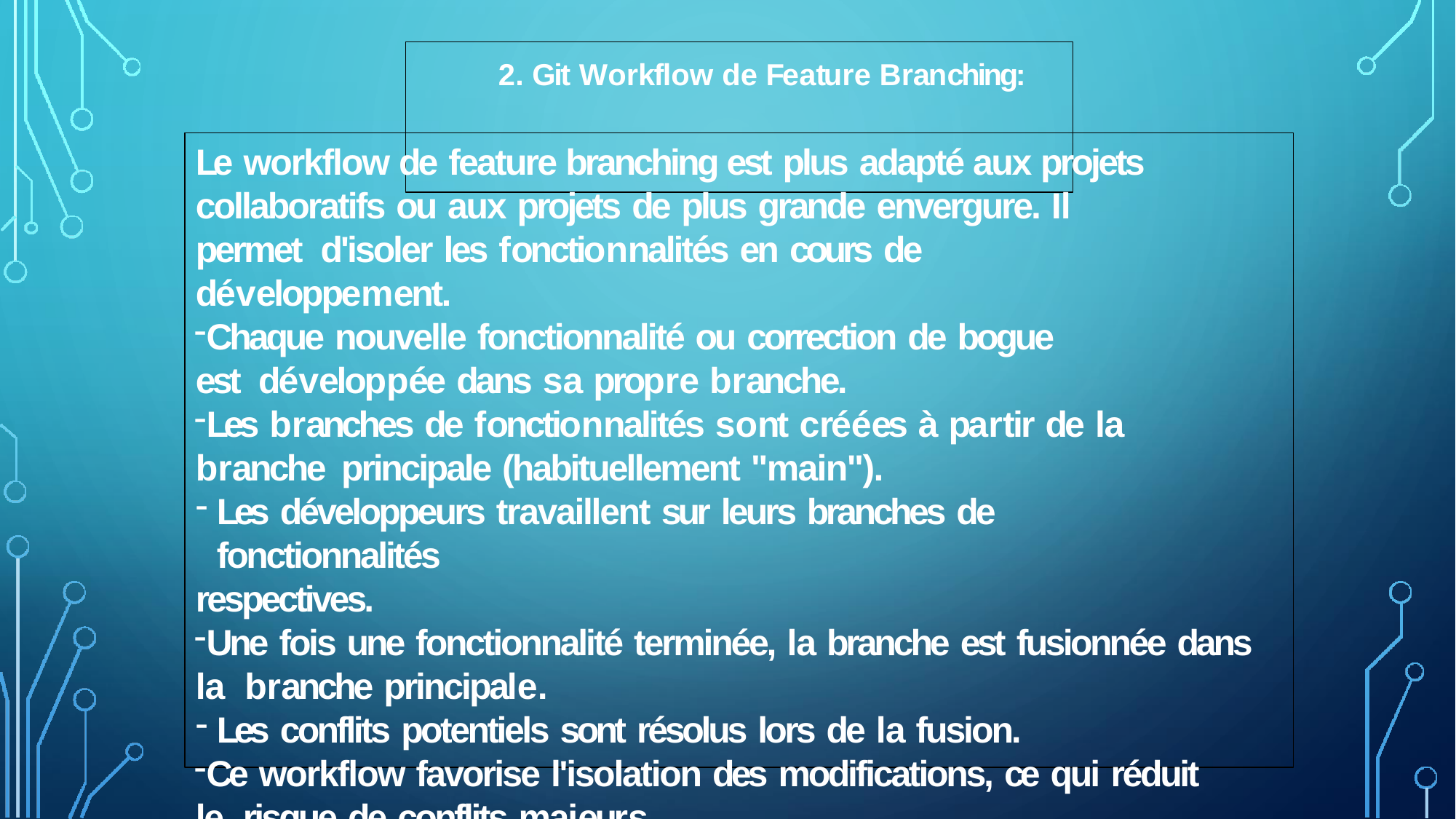

# 2. Git Workflow de Feature Branching:

Le workflow de feature branching est plus adapté aux projets  collaboratifs ou aux projets de plus grande envergure. Il permet  d'isoler les fonctionnalités en cours de développement.
Chaque nouvelle fonctionnalité ou correction de bogue est  développée dans sa propre branche.
Les branches de fonctionnalités sont créées à partir de la branche  principale (habituellement "main").
Les développeurs travaillent sur leurs branches de fonctionnalités
respectives.
Une fois une fonctionnalité terminée, la branche est fusionnée dans la  branche principale.
Les conflits potentiels sont résolus lors de la fusion.
Ce workflow favorise l'isolation des modifications, ce qui réduit le  risque de conflits majeurs.